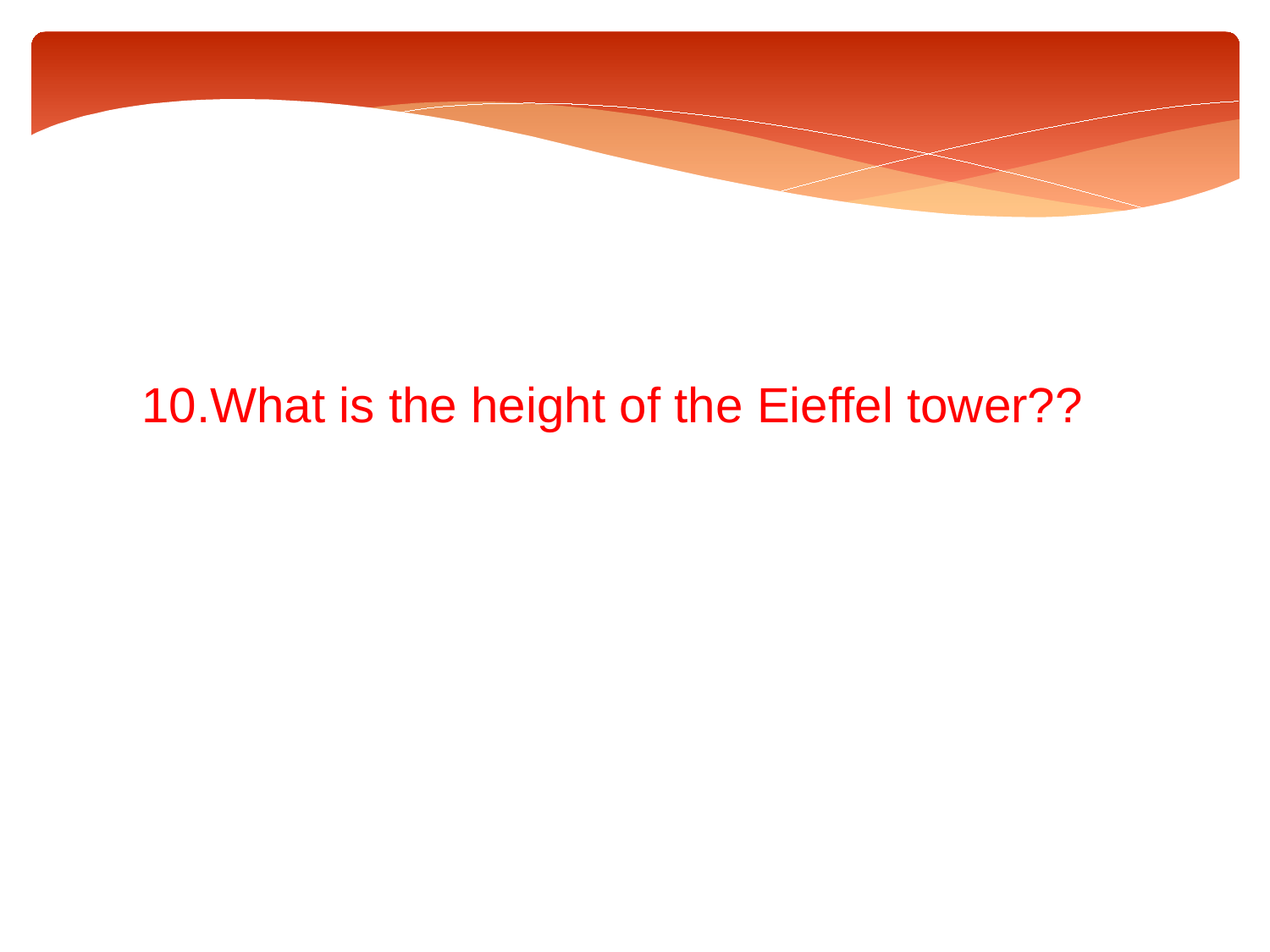

10.What is the height of the Eieffel tower??